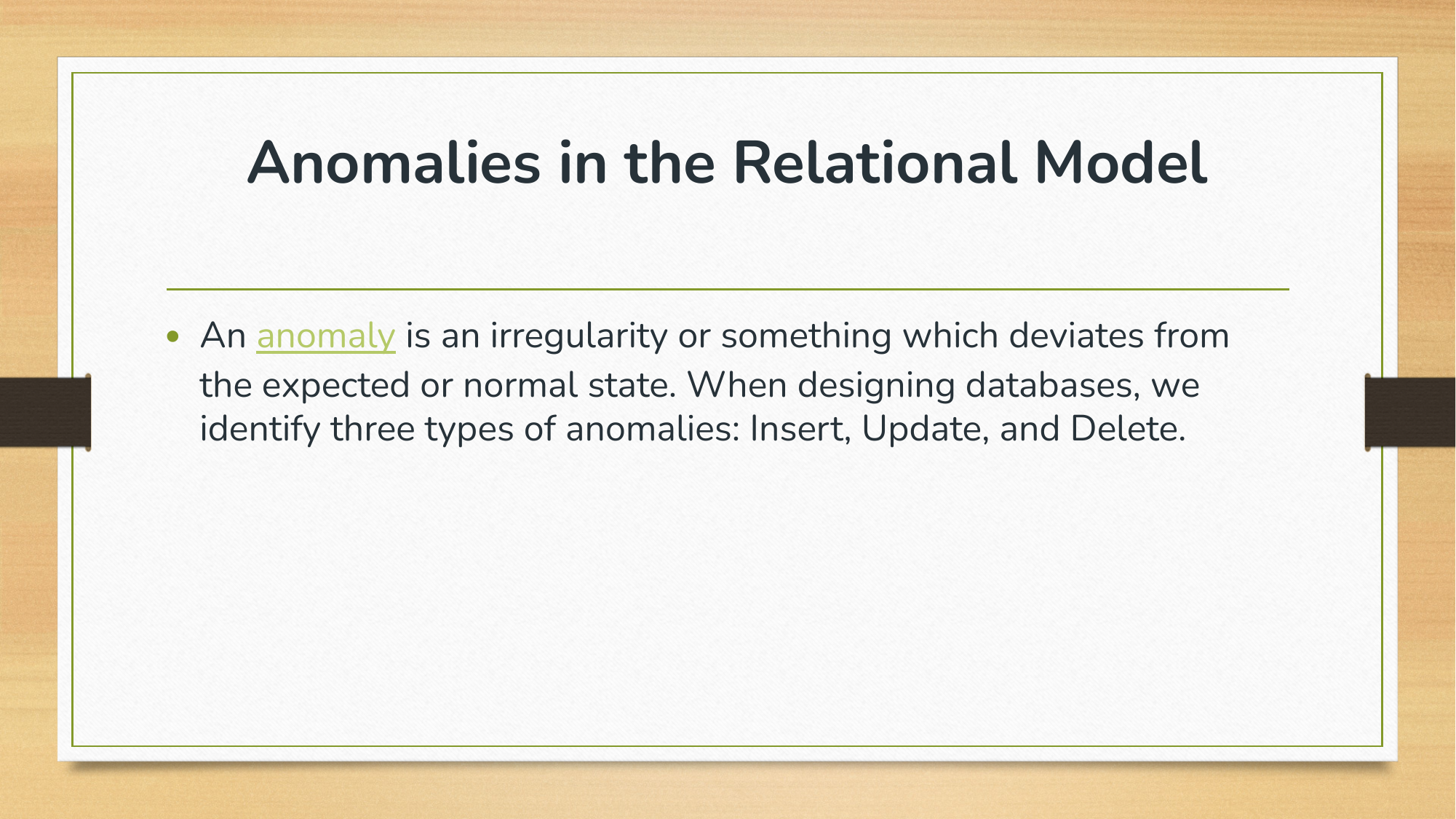

# Anomalies in the Relational Model
An anomaly is an irregularity or something which deviates from the expected or normal state. When designing databases, we identify three types of anomalies: Insert, Update, and Delete.